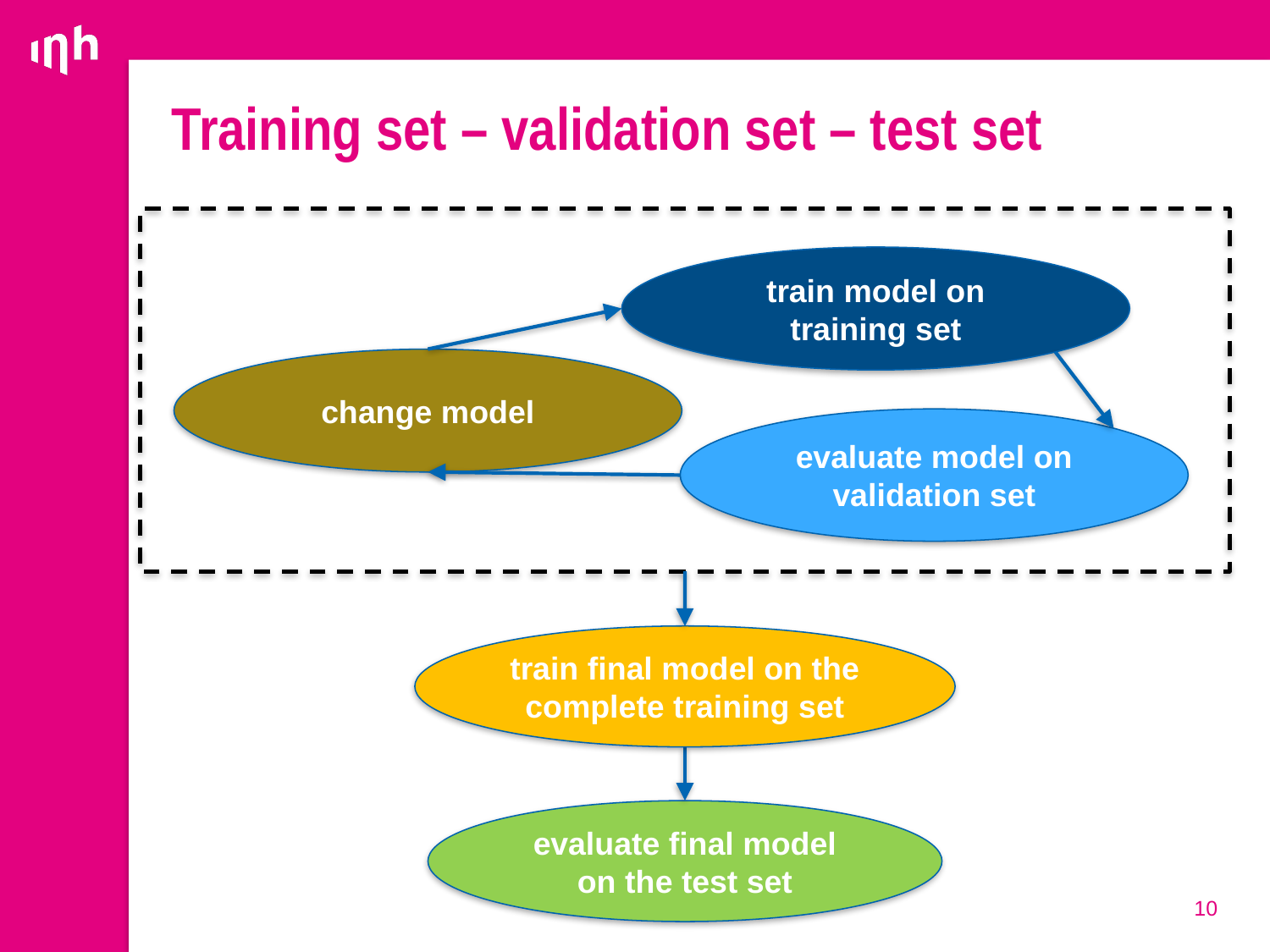

# Training set – validation set – test set

train model on training set

change model
evaluate model on validation set
train final model on the complete training set
evaluate final model on the test set
10